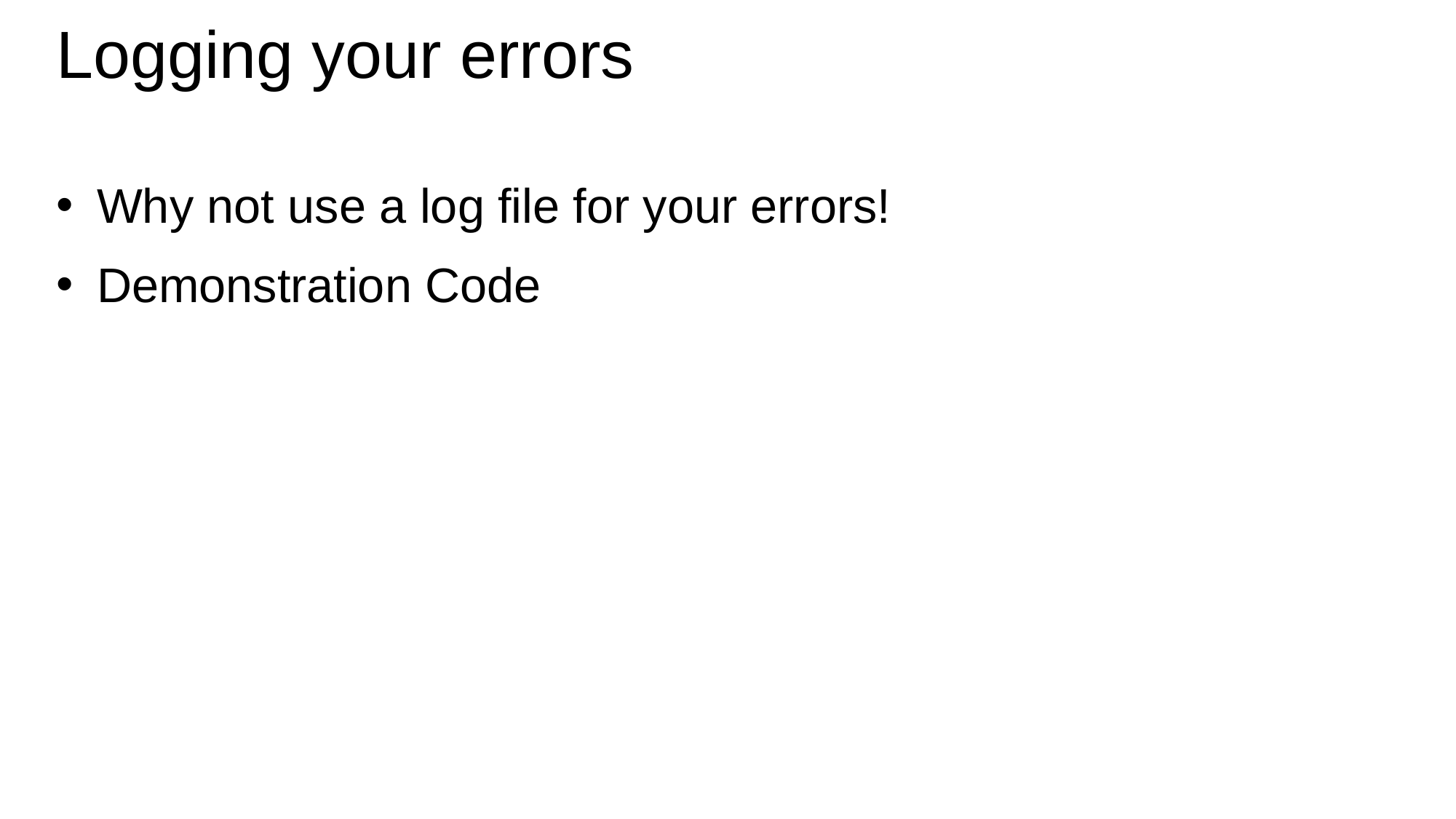

# Logging your errors
Why not use a log file for your errors!
Demonstration Code